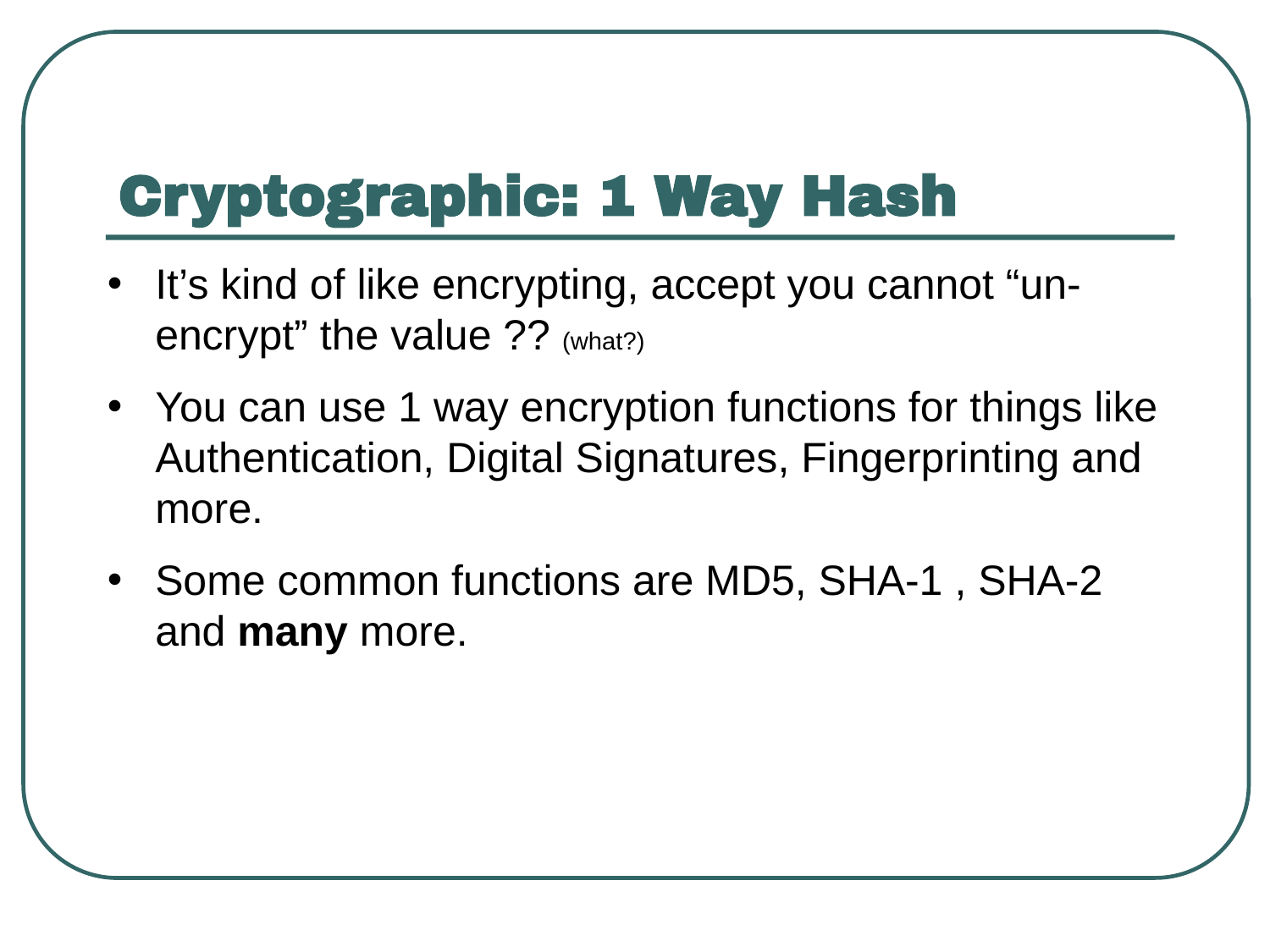

# Cryptographic: 1 Way Hash
It’s kind of like encrypting, accept you cannot “un-encrypt” the value ?? (what?)
You can use 1 way encryption functions for things like Authentication, Digital Signatures, Fingerprinting and more.
Some common functions are MD5, SHA-1 , SHA-2 and many more.